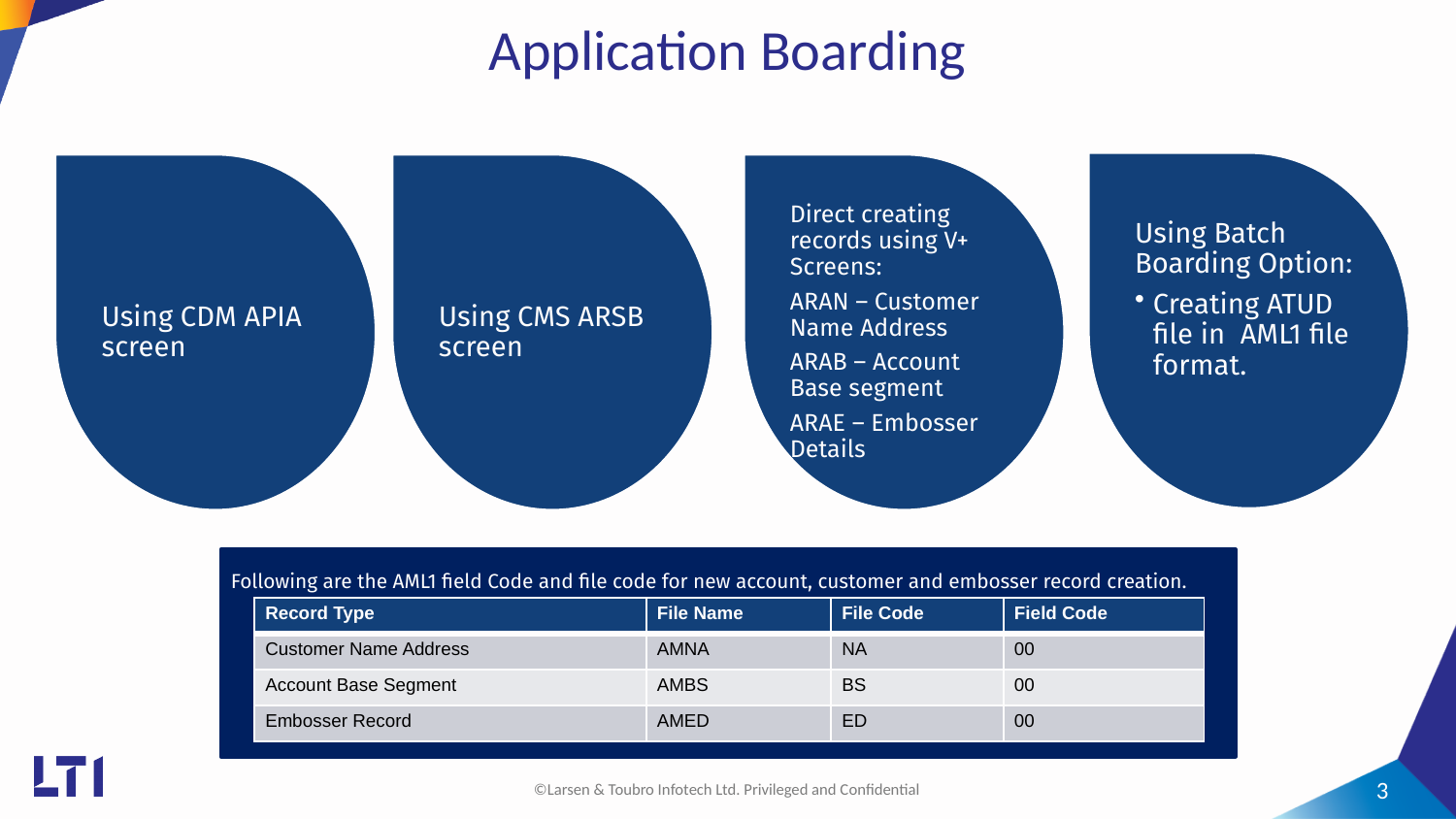

Application Boarding
Using CDM APIA screen
Using CMS ARSB screen
Direct creating records using V+ Screens:
ARAN – Customer Name Address
ARAB – Account Base segment
ARAE – Embosser Details
Using Batch Boarding Option:
Creating ATUD file in  AML1 file format.

Following are the AML1 field Code and file code for new account, customer and embosser record creation.
| Record Type | File Name | File Code | Field Code |
| --- | --- | --- | --- |
| Customer Name Address | AMNA | NA | 00 |
| Account Base Segment | AMBS | BS | 00 |
| Embosser Record | AMED | ED | 00 |